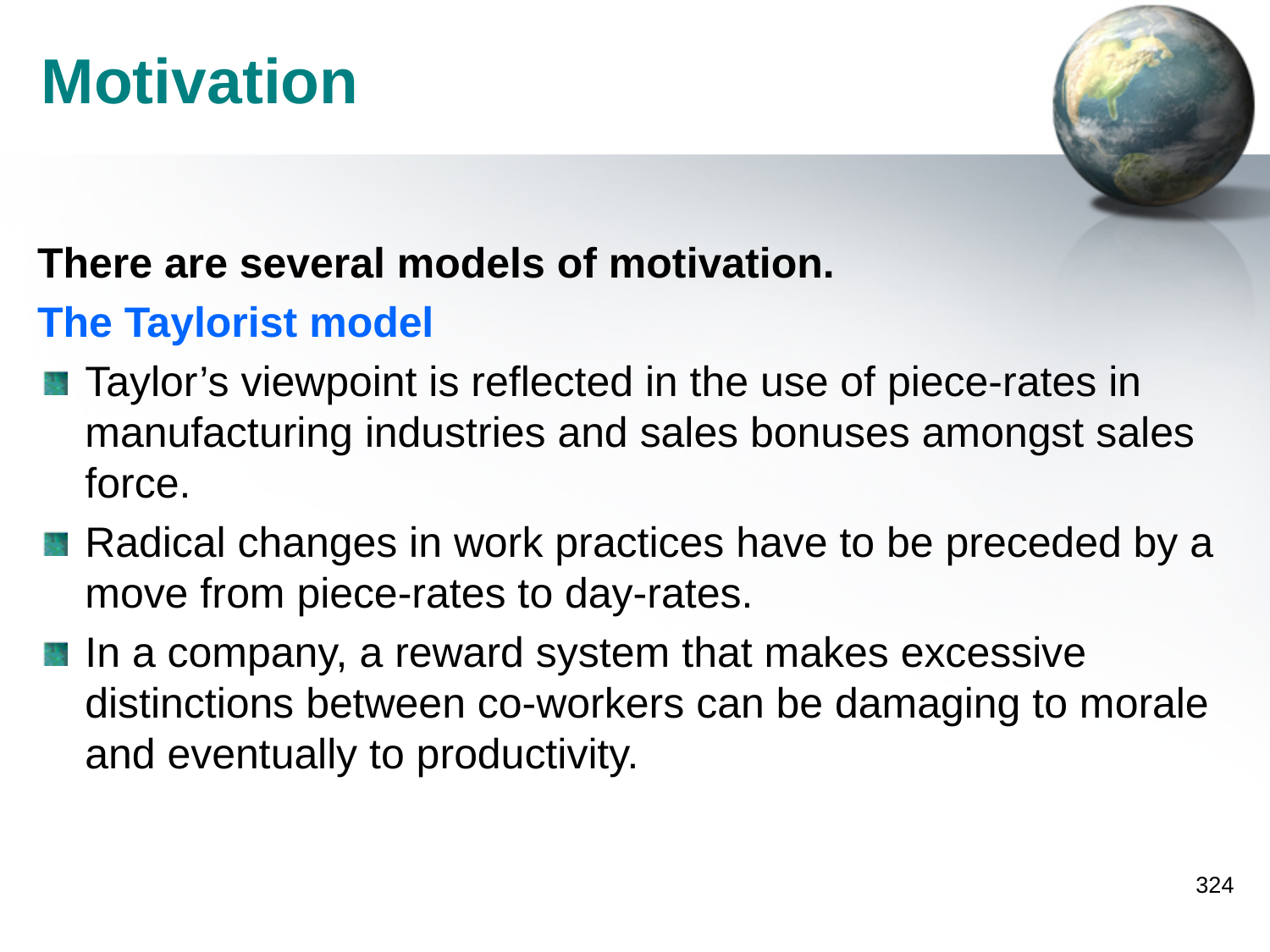

# Motivation
There are several models of motivation.
The Taylorist model
Taylor’s viewpoint is reflected in the use of piece-rates in manufacturing industries and sales bonuses amongst sales force.
Radical changes in work practices have to be preceded by a move from piece-rates to day-rates.
In a company, a reward system that makes excessive distinctions between co-workers can be damaging to morale and eventually to productivity.
324